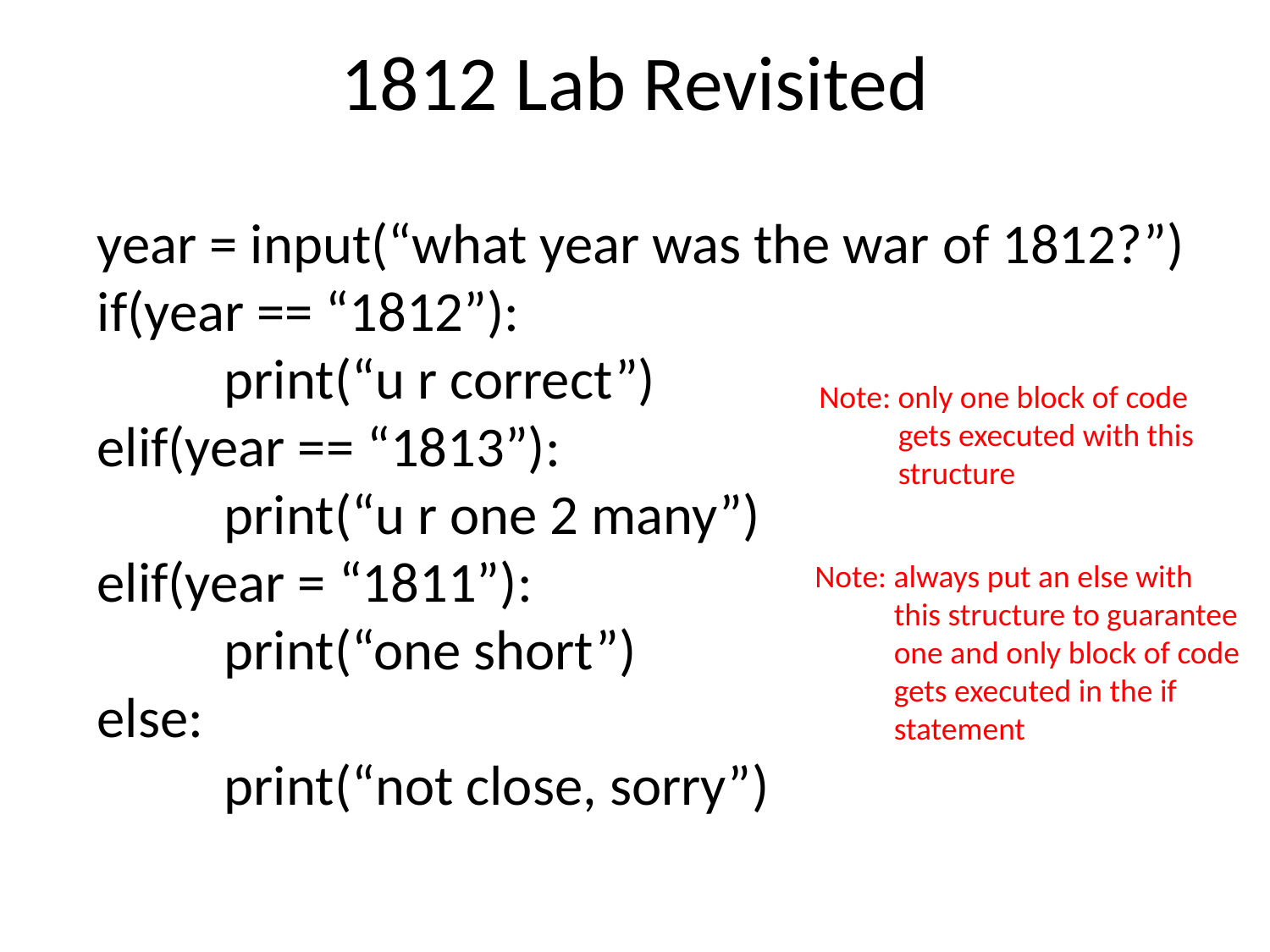

# 1812 Lab Revisited
year = input(“what year was the war of 1812?”)
if(year == “1812”):
	print(“u r correct”)
elif(year == “1813”):
	print(“u r one 2 many”)
elif(year = “1811”):
	print(“one short”)
else:
	print(“not close, sorry”)
Note: only one block of code
           gets executed with this
           structure
Note: always put an else with
           this structure to guarantee
           one and only block of code
           gets executed in the if
           statement